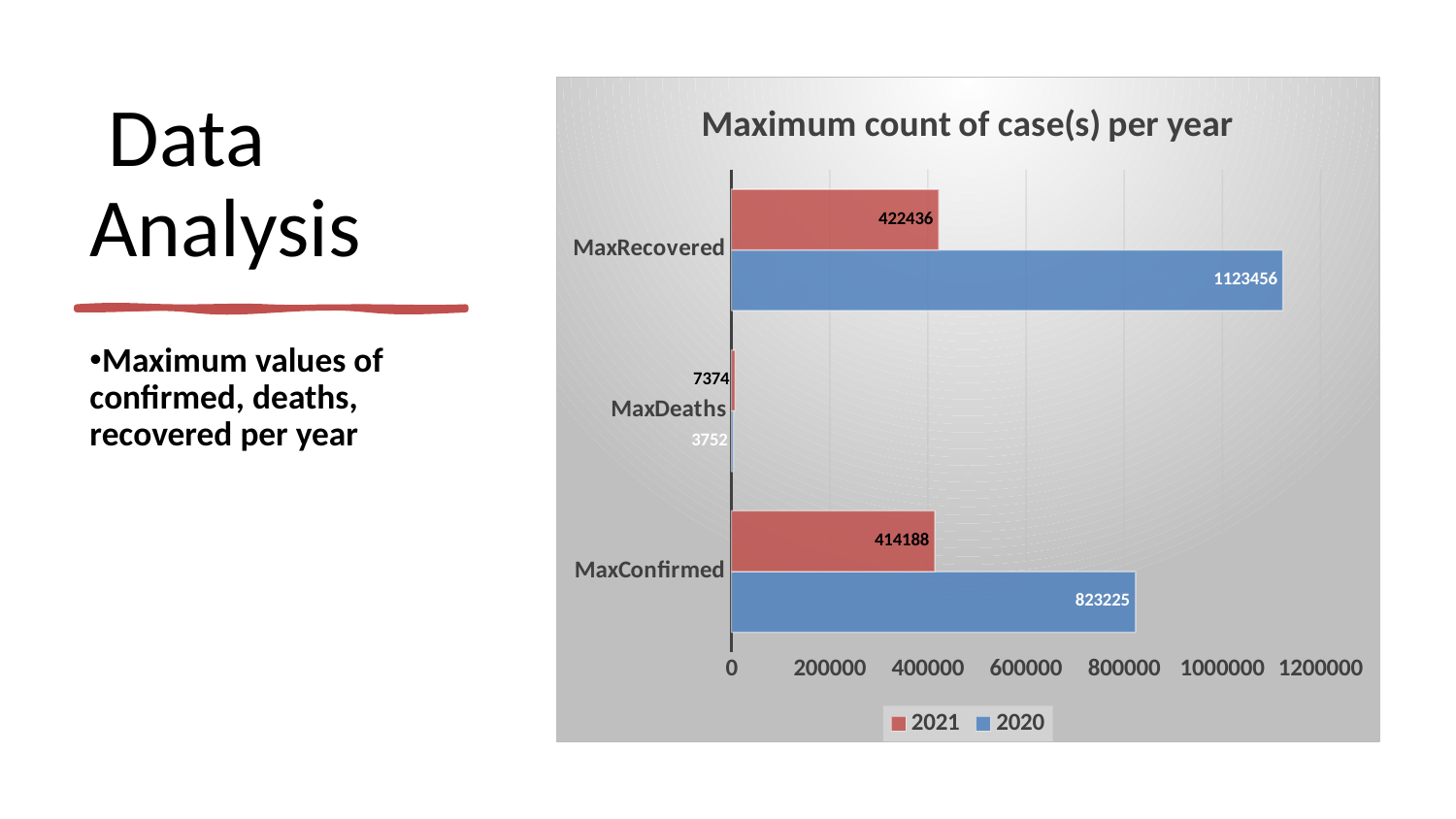

# Data Analysis

### Chart: Maximum count of case(s) per year

| Category | 2020 | 2021 |
|---|---|---|
| MaxConfirmed | 823225.0 | 414188.0 |
| MaxDeaths | 3752.0 | 7374.0 |
| MaxRecovered | 1123456.0 | 422436.0 |
Maximum values of confirmed, deaths, recovered per year